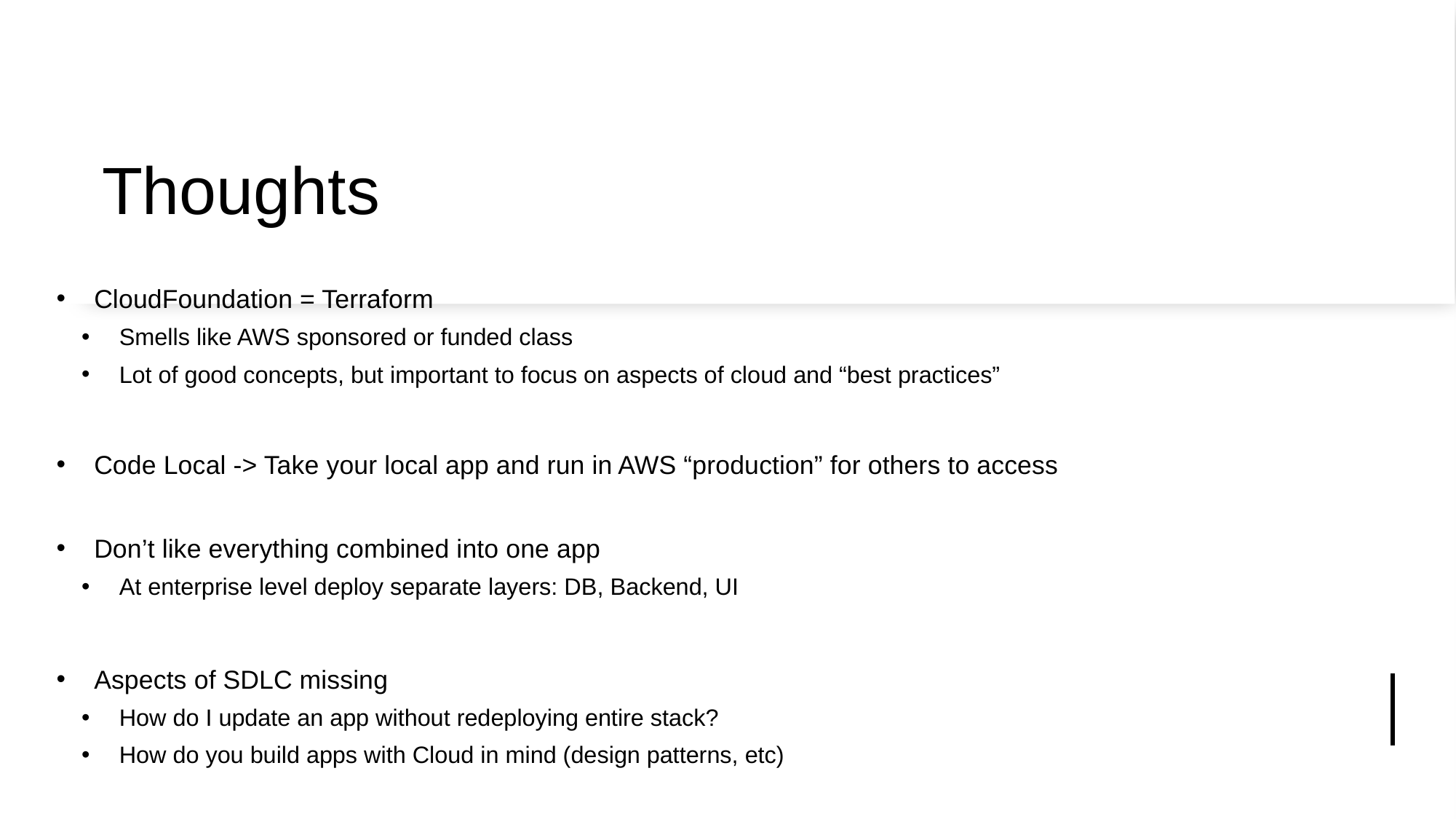

# Thoughts
CloudFoundation = Terraform
Smells like AWS sponsored or funded class
Lot of good concepts, but important to focus on aspects of cloud and “best practices”

Code Local -> Take your local app and run in AWS “production” for others to access

Don’t like everything combined into one app
At enterprise level deploy separate layers: DB, Backend, UI

Aspects of SDLC missing
How do I update an app without redeploying entire stack?
How do you build apps with Cloud in mind (design patterns, etc)